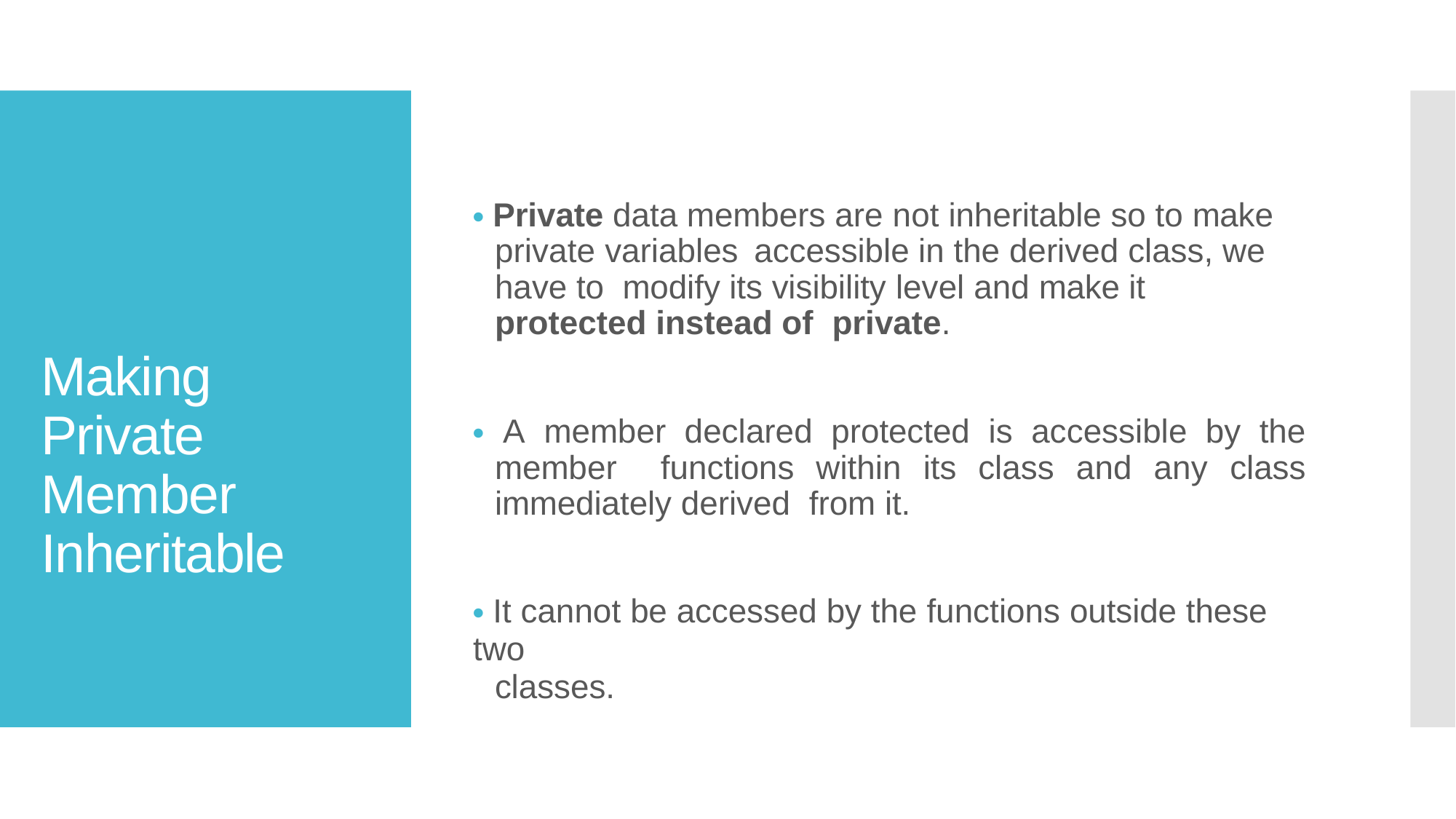

# 🞄 Private data members are not inheritable so to make  private variables accessible in the derived class, we have to  modify its visibility level and make it protected instead of  private.
Making Private  Member  Inheritable
🞄 A member declared protected is accessible by the member  functions within its class and any class immediately derived  from it.
🞄 It cannot be accessed by the functions outside these two
classes.